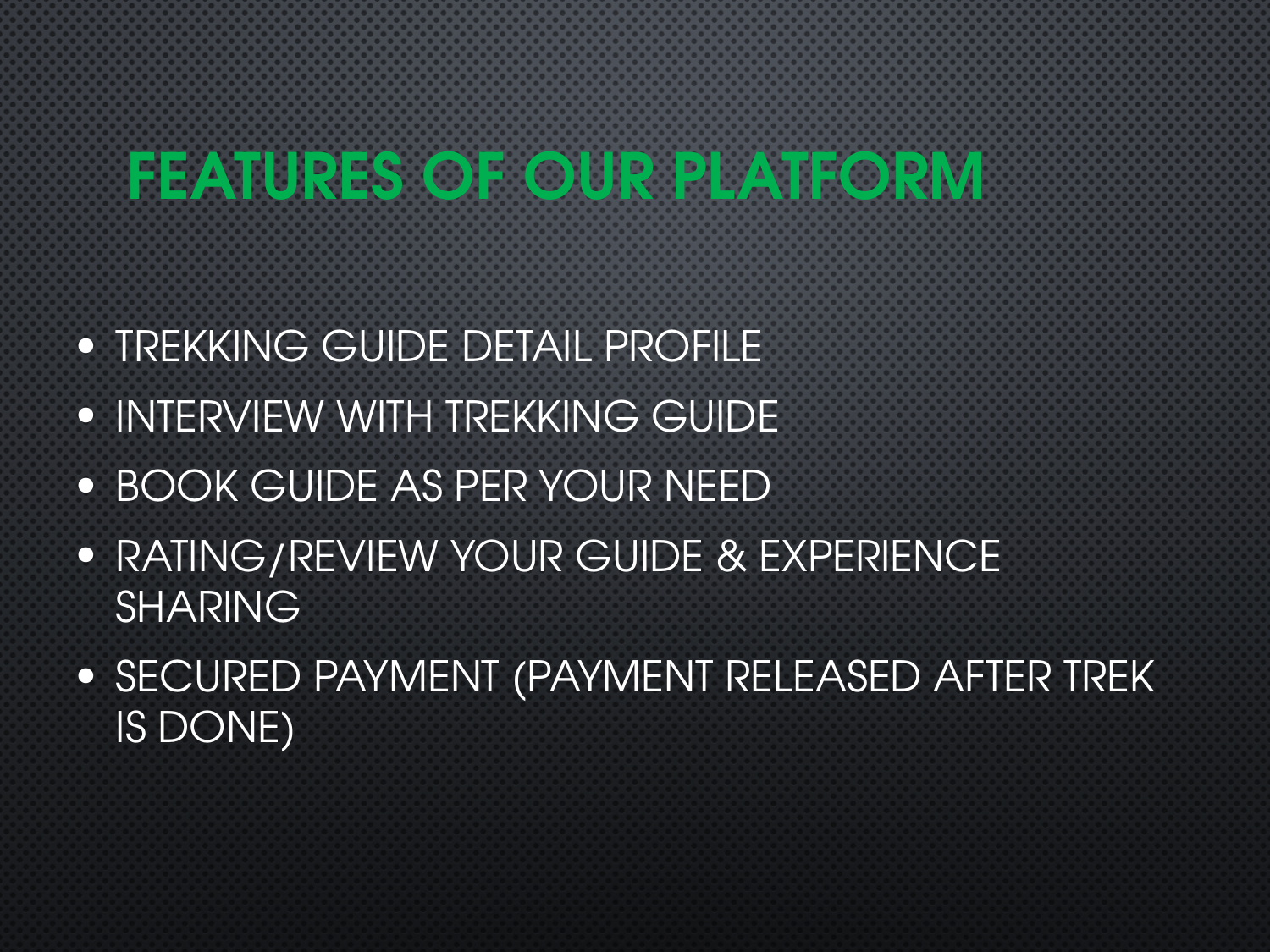

# Features of our Platform
Trekking guide detail profile
Interview with Trekking Guide
Book Guide as per your need
Rating/Review your guide & Experience Sharing
Secured Payment (Payment released after trek is done)